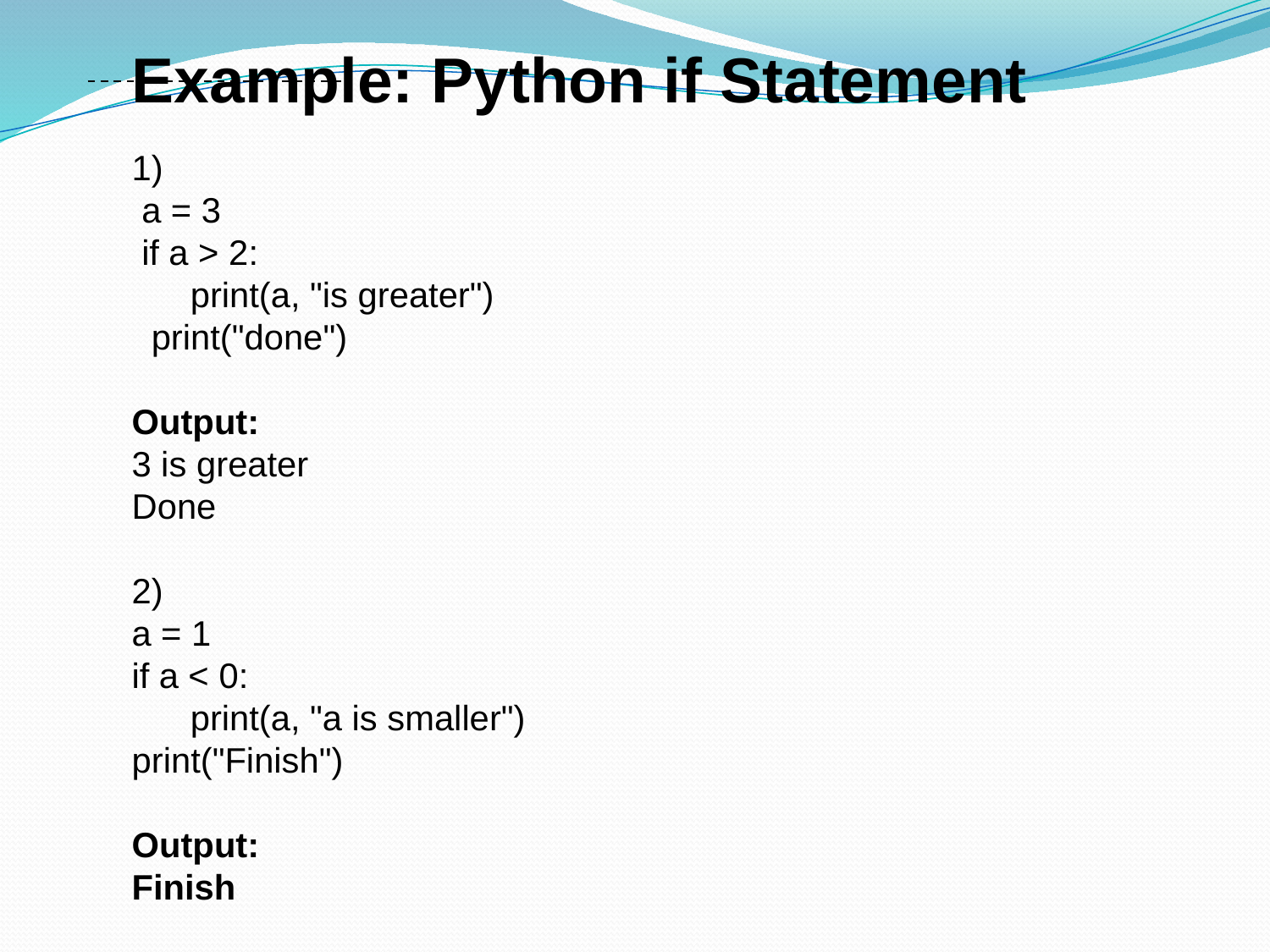

Example: Python if Statement

1)
 a = 3
 if a > 2:
      print(a, "is greater")
  print("done")

Output:
3 is greater
Done

2)
a = 1
if a < 0:
      print(a, "a is smaller")
print("Finish")

Output:
Finish